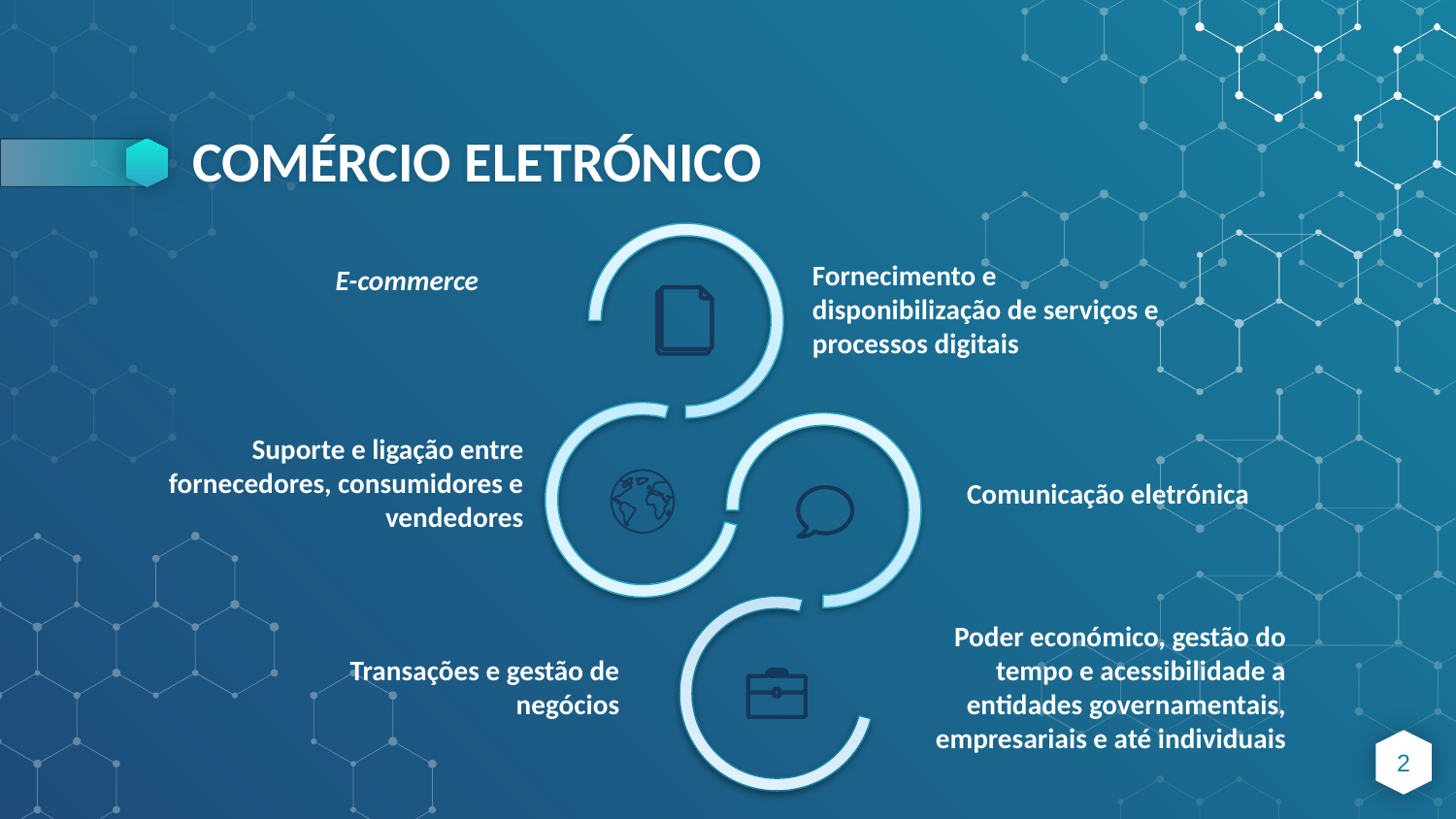

# COMÉRCIO ELETRÓNICO

Fornecimento e disponibilização de serviços e processos digitais
E-commerce

Suporte e ligação entre fornecedores, consumidores e vendedores

Comunicação eletrónica

Poder económico, gestão do tempo e acessibilidade a entidades governamentais, empresariais e até individuais
Transações e gestão de negócios

2